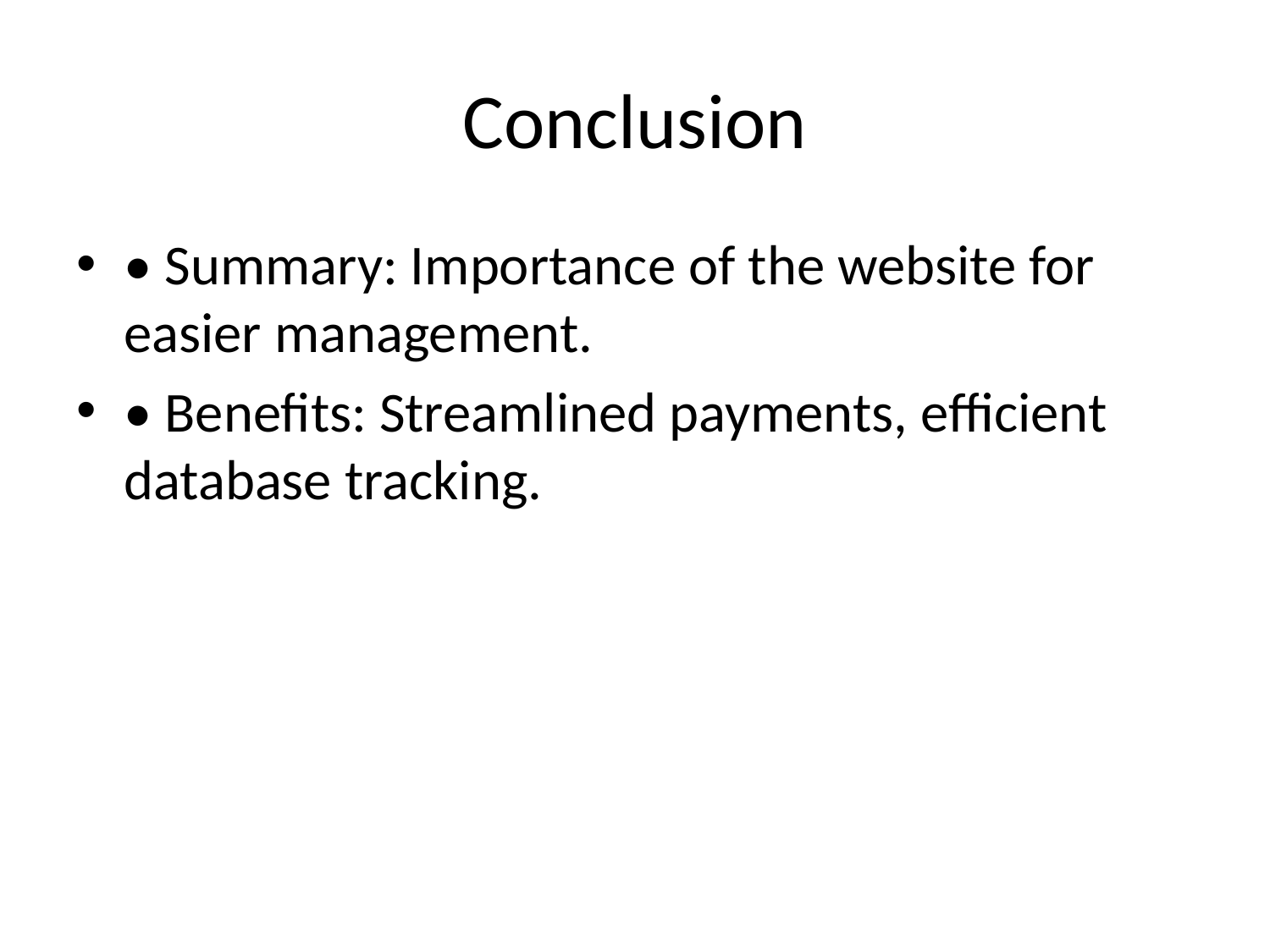

# Conclusion
• Summary: Importance of the website for easier management.
• Benefits: Streamlined payments, efficient database tracking.